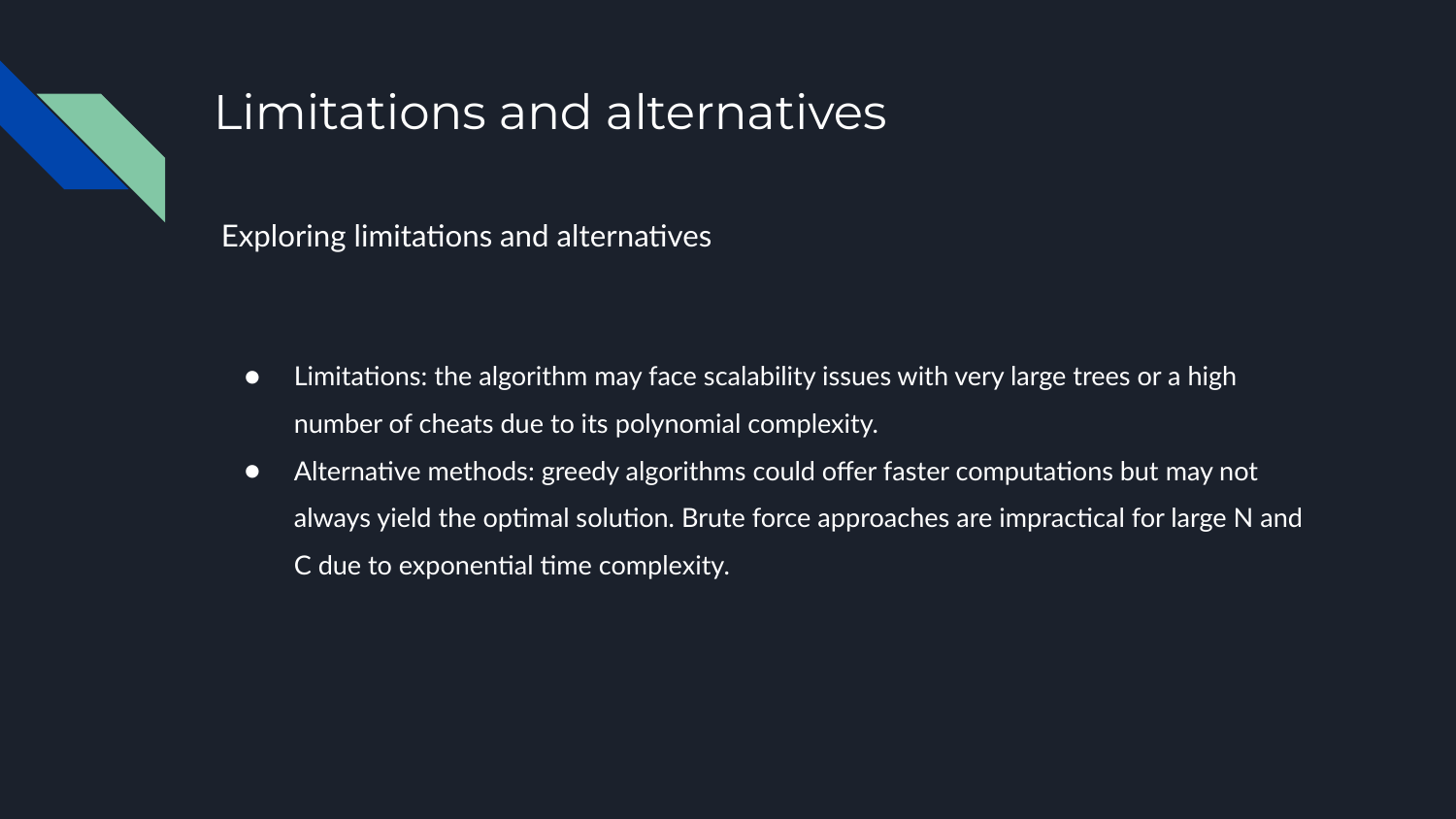

# Limitations and alternatives
Exploring limitations and alternatives
Limitations: the algorithm may face scalability issues with very large trees or a high number of cheats due to its polynomial complexity.
Alternative methods: greedy algorithms could offer faster computations but may not always yield the optimal solution. Brute force approaches are impractical for large N and C due to exponential time complexity.